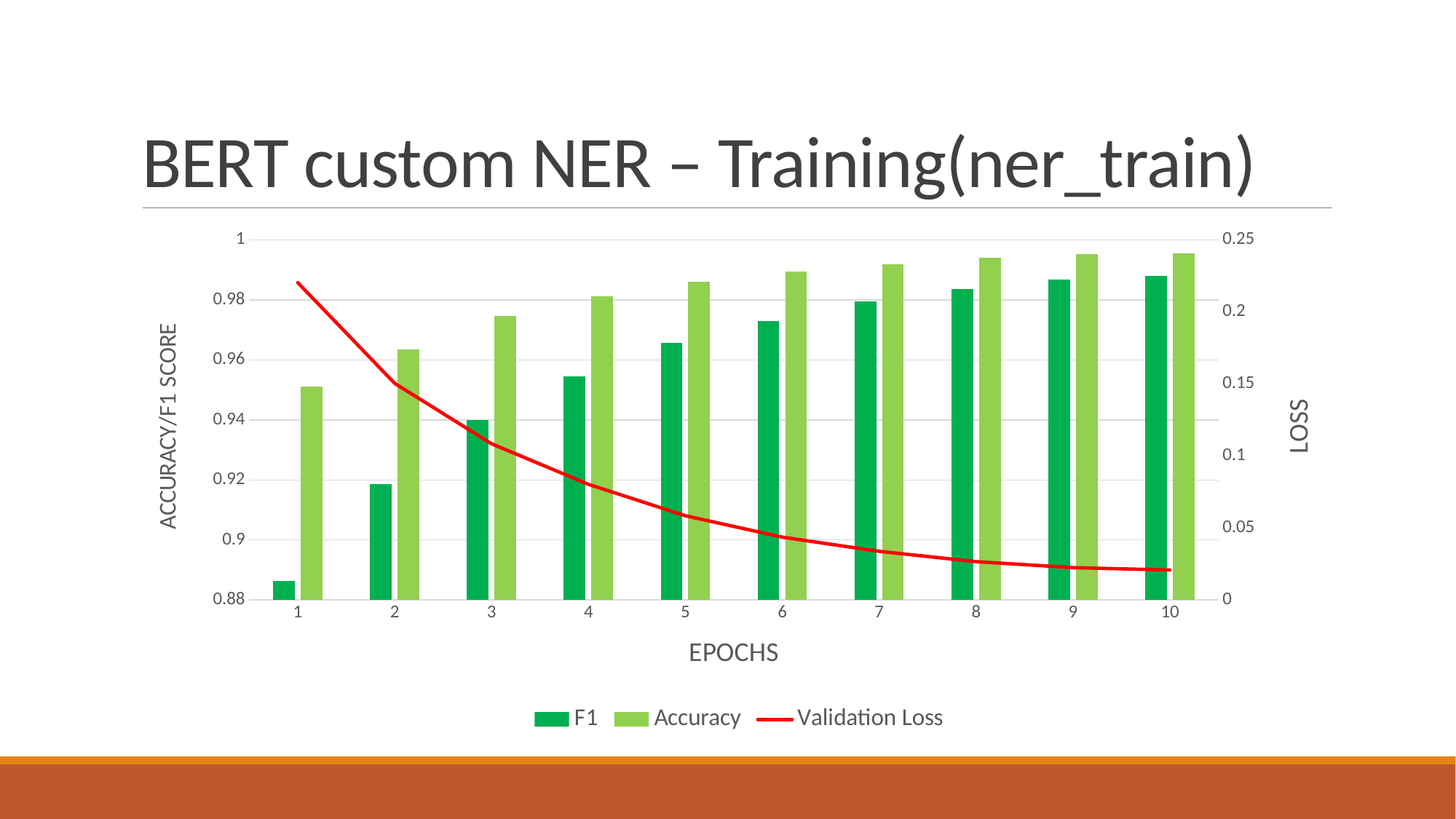

# BERT custom NER – Training(ner_train)

### Chart

| Category | F1 | Accuracy | Validation Loss |
|---|---|---|---|
| 1 | 0.886364 | 0.95108 | 0.22032 |
| 2 | 0.918555 | 0.963496 | 0.150397 |
| 3 | 0.939899 | 0.974575 | 0.108478 |
| 4 | 0.954567 | 0.981305 | 0.080275 |
| 5 | 0.965794 | 0.986144 | 0.058504 |
| 6 | 0.973047 | 0.989457 | 0.043644 |
| 7 | 0.979414 | 0.991952 | 0.03378 |
| 8 | 0.983614 | 0.993985 | 0.026642 |
| 9 | 0.986749 | 0.995209 | 0.022474 |
| 10 | 0.987954 | 0.995557 | 0.020825 |